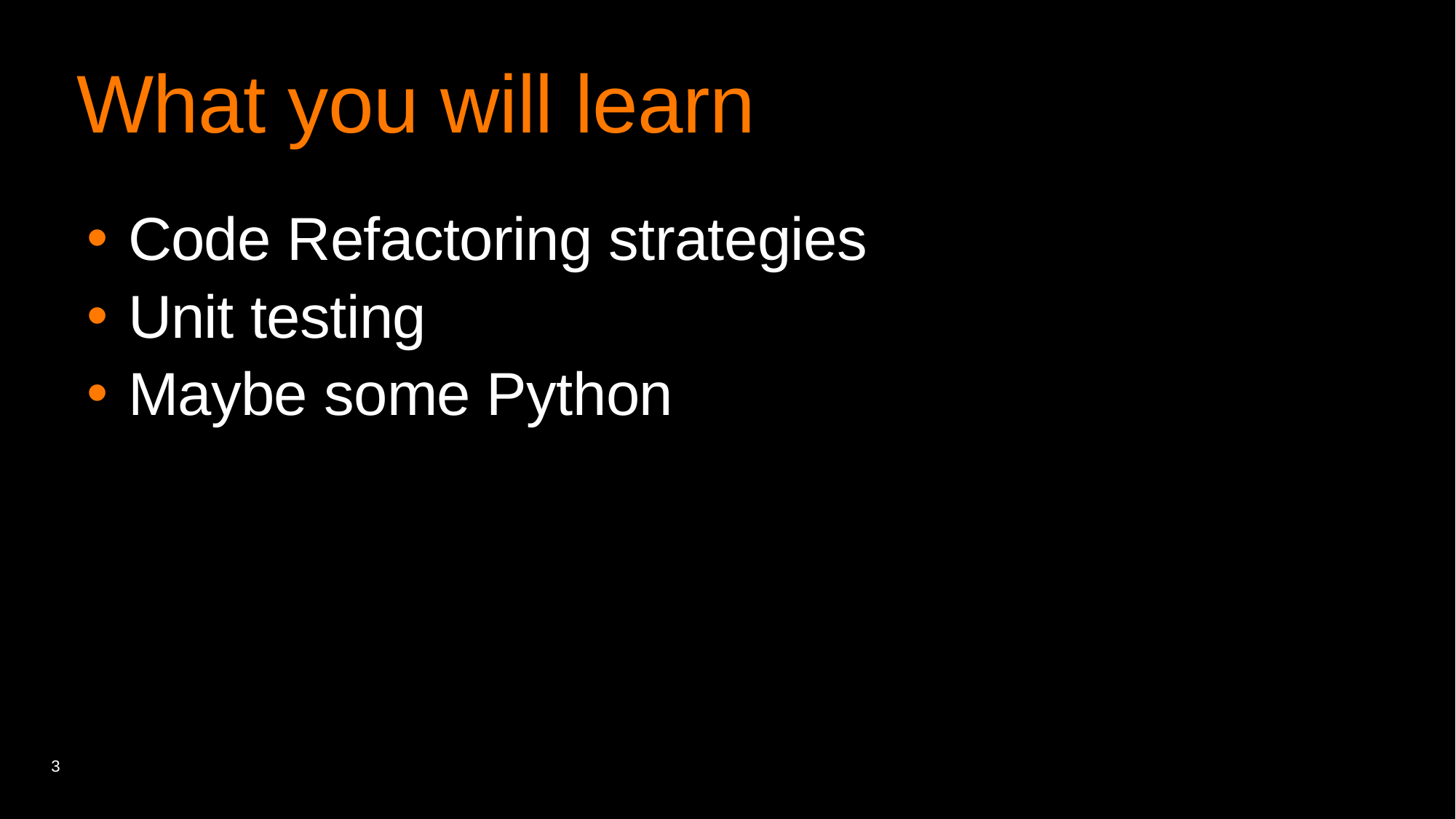

# What you will learn
Code Refactoring strategies
Unit testing
Maybe some Python